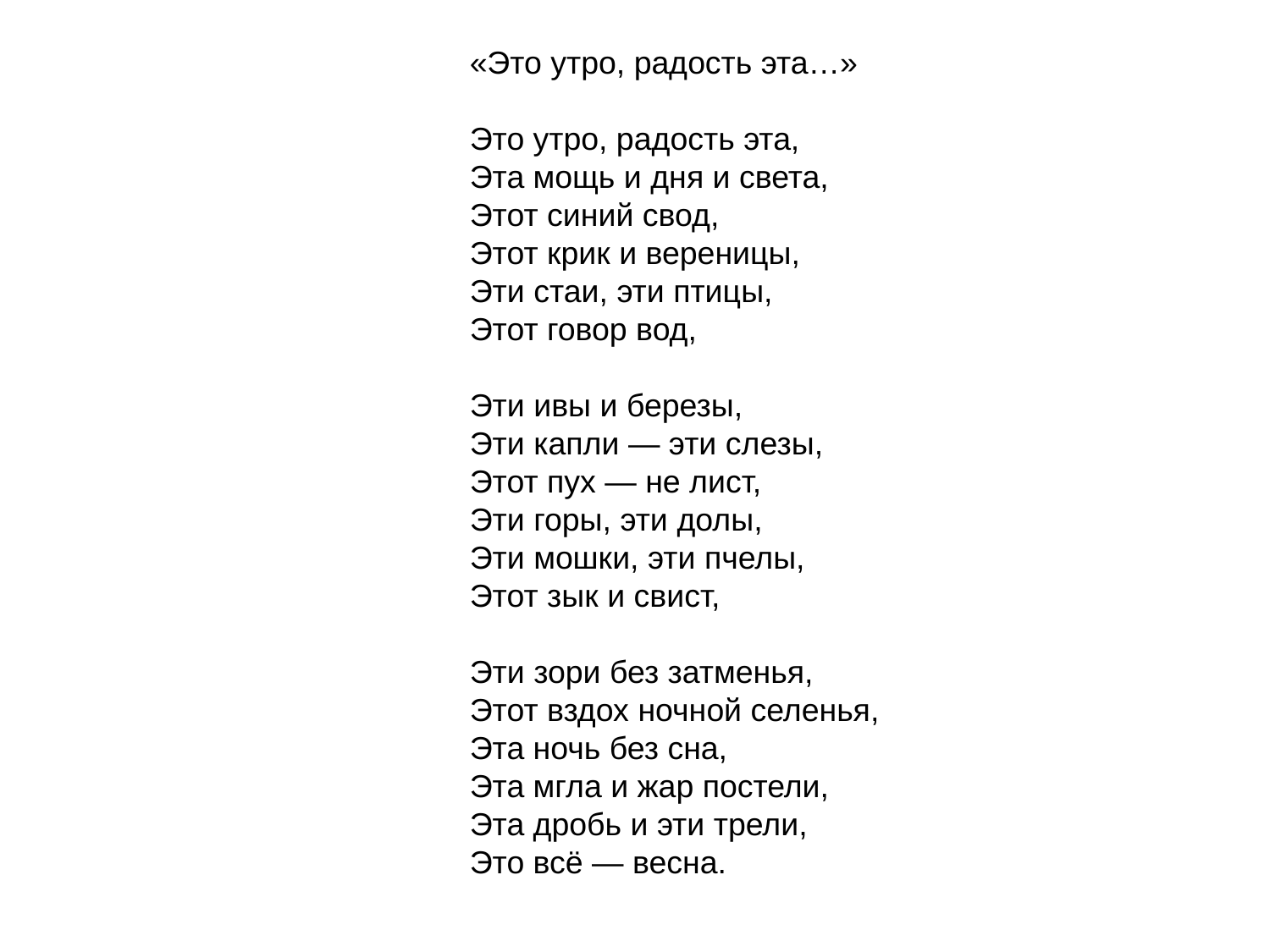

«Это утро, радость эта…»

Это утро, радость эта,
Эта мощь и дня и света,
Этот синий свод,
Этот крик и вереницы,
Эти стаи, эти птицы,
Этот говор вод,

Эти ивы и березы,
Эти капли — эти слезы,
Этот пух — не лист,
Эти горы, эти долы,
Эти мошки, эти пчелы,
Этот зык и свист,

Эти зори без затменья,
Этот вздох ночной селенья,
Эта ночь без сна,
Эта мгла и жар постели,
Эта дробь и эти трели,
Это всё — весна.